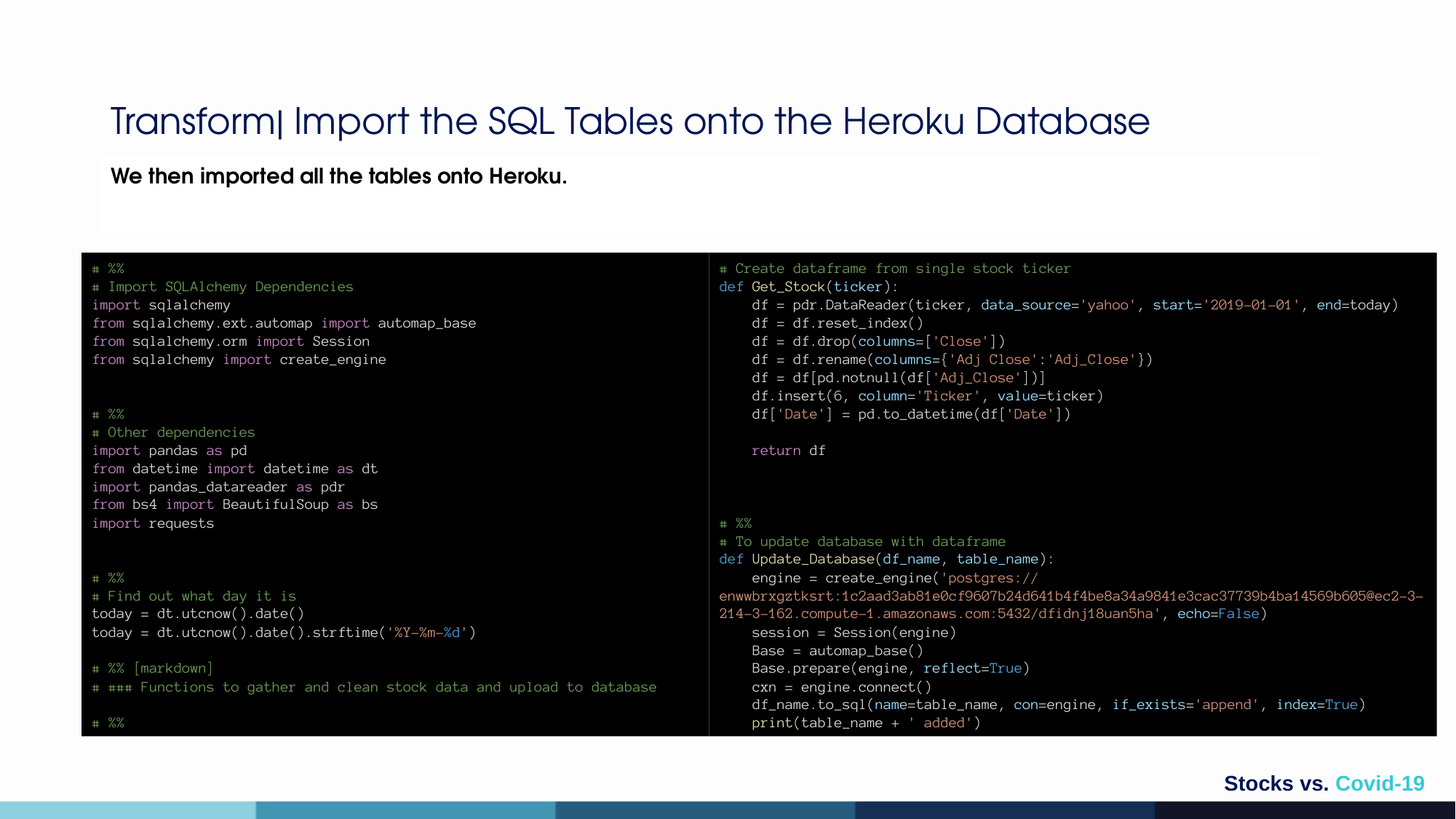

# Transform| Import the SQL Tables onto the Heroku Database
We then imported all the tables onto Heroku.
# %%
# Import SQLAlchemy Dependencies
import sqlalchemy
from sqlalchemy.ext.automap import automap_base
from sqlalchemy.orm import Session
from sqlalchemy import create_engine
# %%
# Other dependencies
import pandas as pd
from datetime import datetime as dt
import pandas_datareader as pdr
from bs4 import BeautifulSoup as bs
import requests
# %%
# Find out what day it is
today = dt.utcnow().date()
today = dt.utcnow().date().strftime('%Y-%m-%d')
# %% [markdown]
# ### Functions to gather and clean stock data and upload to database
# %%
# Create dataframe from single stock ticker
def Get_Stock(ticker):
    df = pdr.DataReader(ticker, data_source='yahoo', start='2019-01-01', end=today)
    df = df.reset_index()
    df = df.drop(columns=['Close'])
    df = df.rename(columns={'Adj Close':'Adj_Close'})
    df = df[pd.notnull(df['Adj_Close'])]
    df.insert(6, column='Ticker', value=ticker)
    df['Date'] = pd.to_datetime(df['Date'])

    return df

# %%
# To update database with dataframe
def Update_Database(df_name, table_name):
    engine = create_engine('postgres://enwwbrxgztksrt:1c2aad3ab81e0cf9607b24d641b4f4be8a34a9841e3cac37739b4ba14569b605@ec2-3-214-3-162.compute-1.amazonaws.com:5432/dfidnj18uan5ha', echo=False)
    session = Session(engine)
    Base = automap_base()
    Base.prepare(engine, reflect=True)
    cxn = engine.connect()
    df_name.to_sql(name=table_name, con=engine, if_exists='append', index=True)
    print(table_name + ' added')